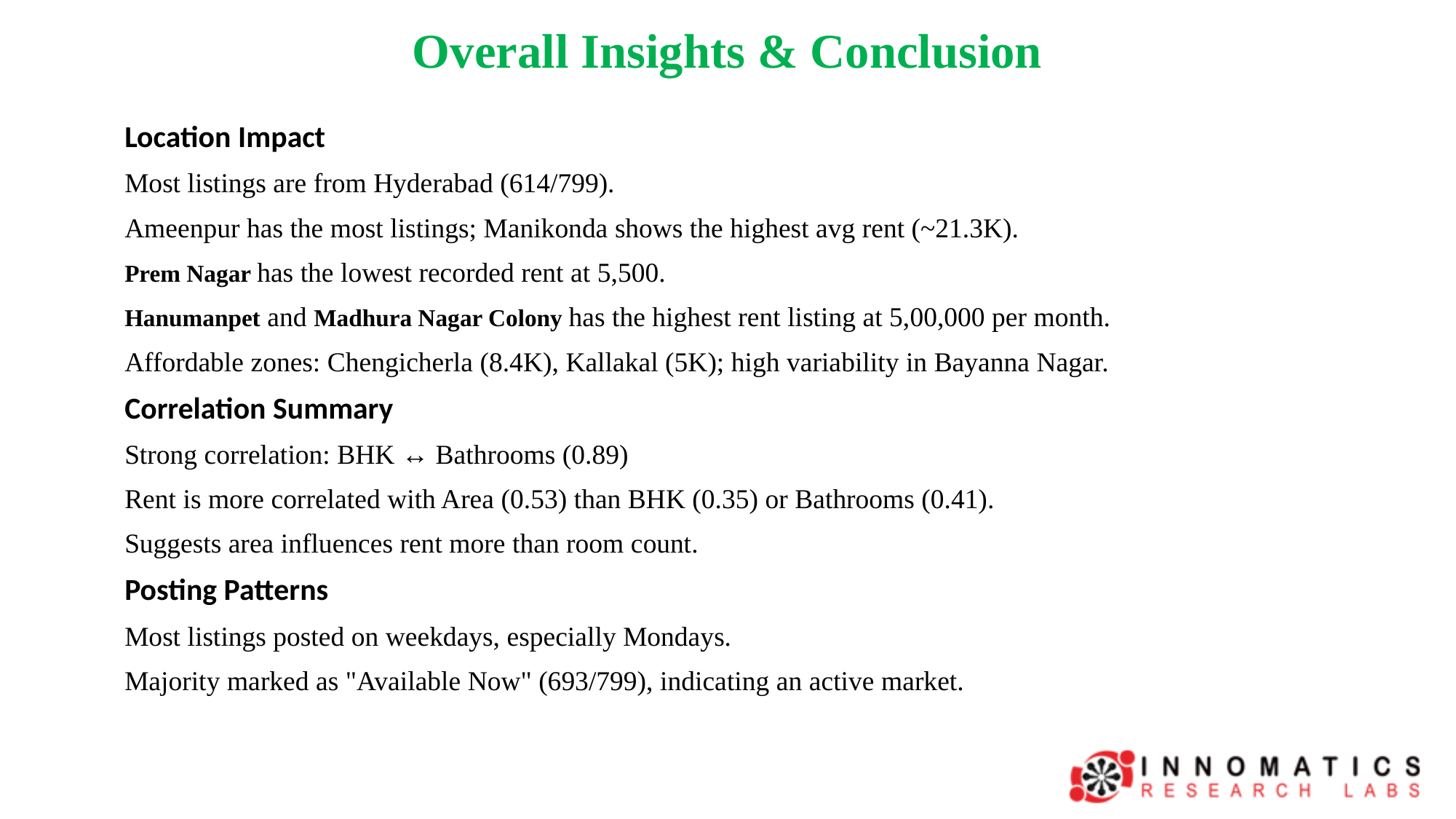

# Overall Insights & Conclusion
Location Impact
Most listings are from Hyderabad (614/799).
Ameenpur has the most listings; Manikonda shows the highest avg rent (~21.3K).
Prem Nagar has the lowest recorded rent at 5,500.
Hanumanpet and Madhura Nagar Colony has the highest rent listing at 5,00,000 per month.
Affordable zones: Chengicherla (8.4K), Kallakal (5K); high variability in Bayanna Nagar.
Correlation Summary
Strong correlation: BHK ↔ Bathrooms (0.89)
Rent is more correlated with Area (0.53) than BHK (0.35) or Bathrooms (0.41).
Suggests area influences rent more than room count.
Posting Patterns
Most listings posted on weekdays, especially Mondays.
Majority marked as "Available Now" (693/799), indicating an active market.